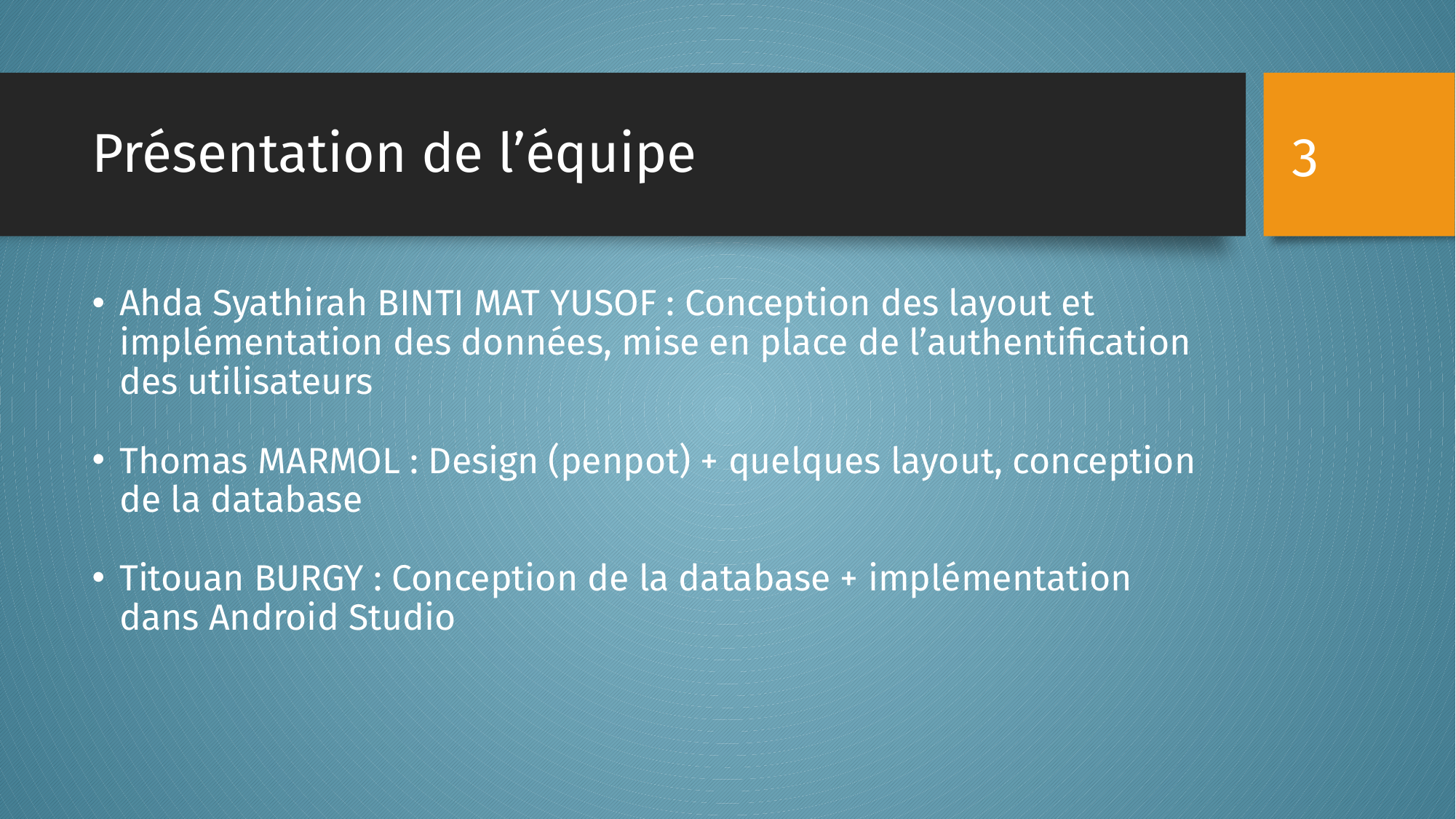

3
# Présentation de l’équipe
Ahda Syathirah BINTI MAT YUSOF : Conception des layout et implémentation des données, mise en place de l’authentification des utilisateurs

Thomas MARMOL : Design (penpot) + quelques layout, conception de la database

Titouan BURGY : Conception de la database + implémentation dans Android Studio